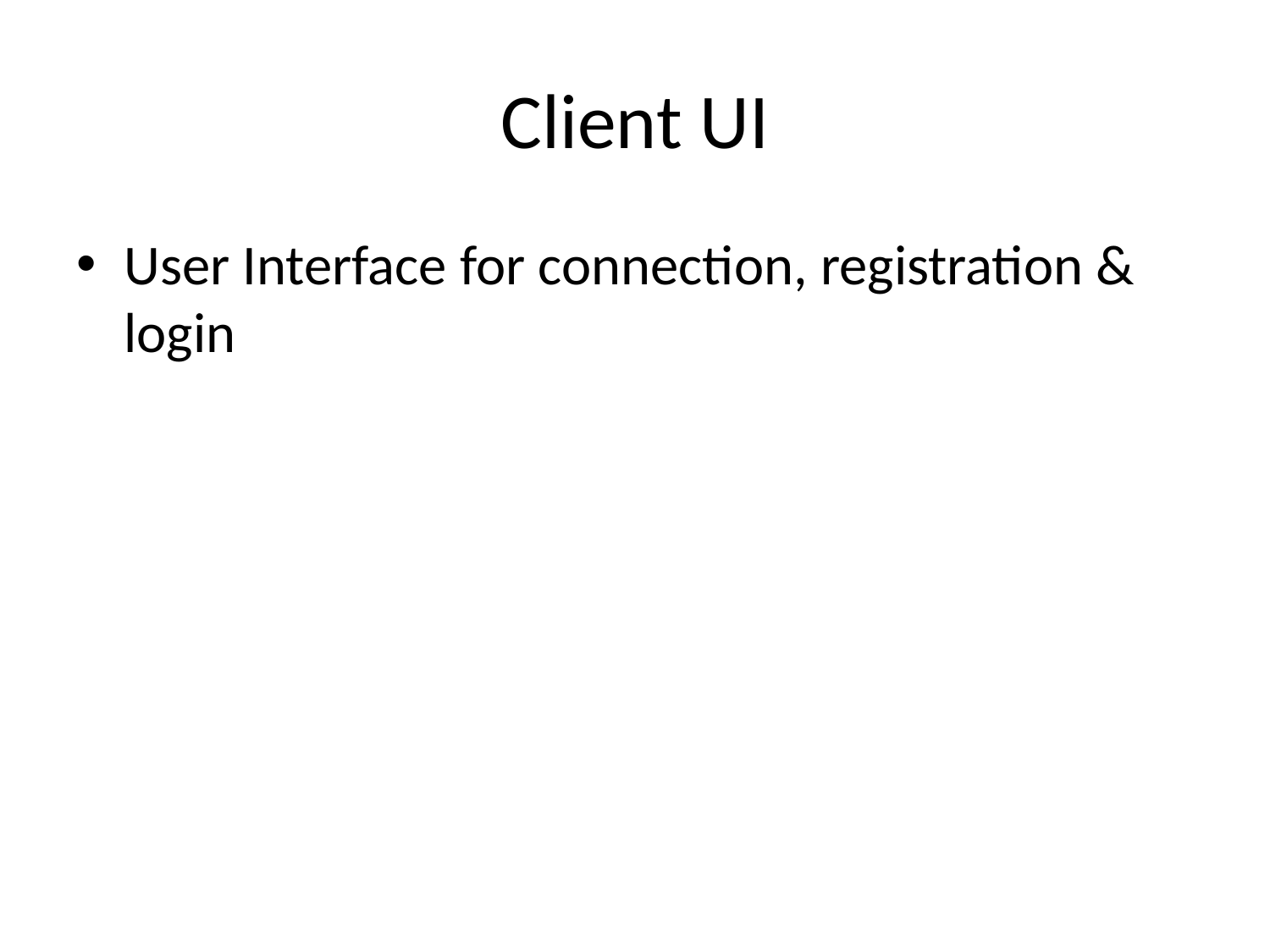

# Client UI
User Interface for connection, registration & login